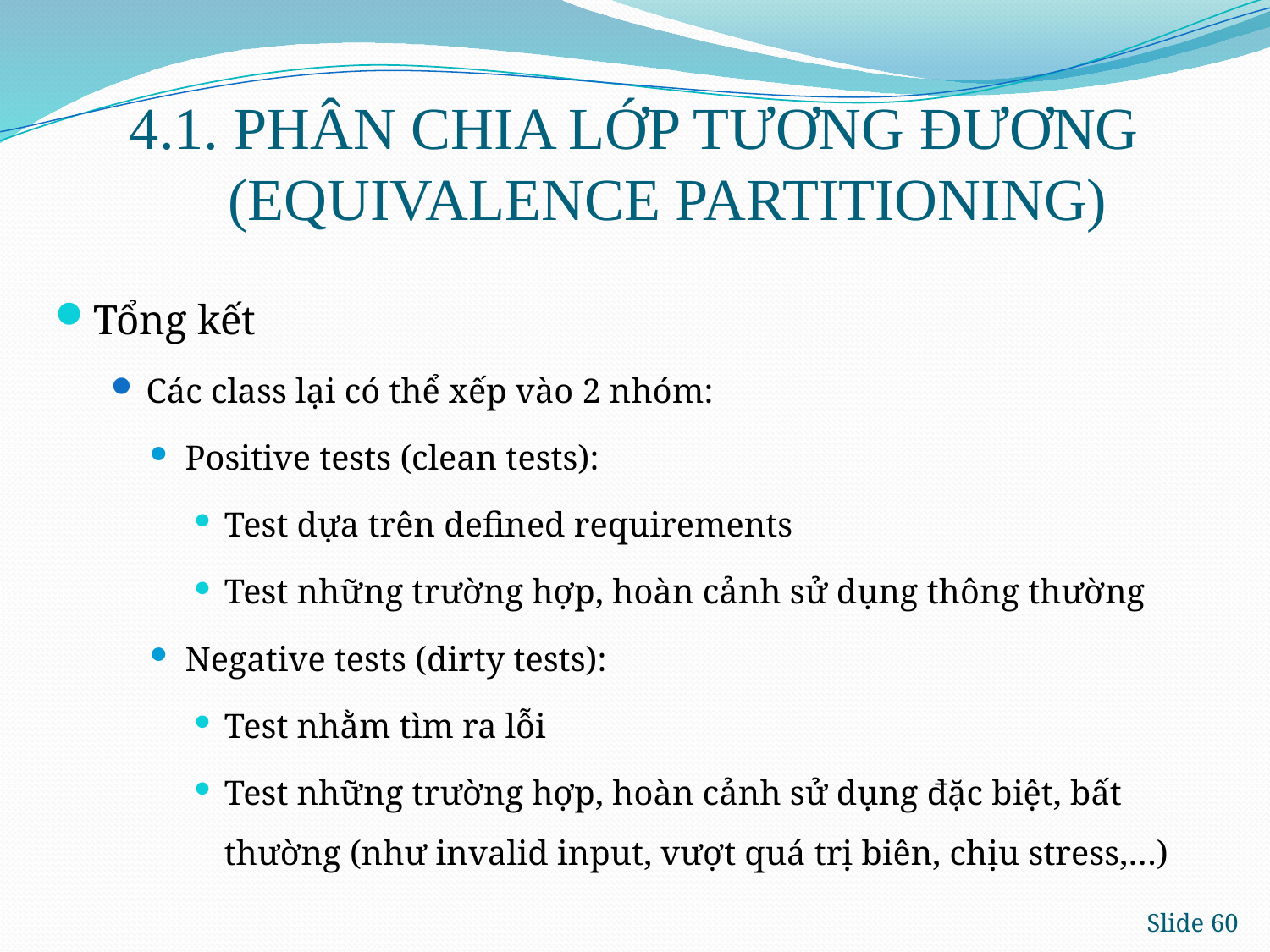

# 4.1. PHÂN CHIA LỚP TƯƠNG ĐƯƠNG (EQUIVALENCE PARTITIONING)
Tổng kết
Các class lại có thể xếp vào 2 nhóm:
Positive tests (clean tests):
Test dựa trên defined requirements
Test những trường hợp, hoàn cảnh sử dụng thông thường
Negative tests (dirty tests):
Test nhằm tìm ra lỗi
Test những trường hợp, hoàn cảnh sử dụng đặc biệt, bất thường (như invalid input, vượt quá trị biên, chịu stress,…)
Slide 60